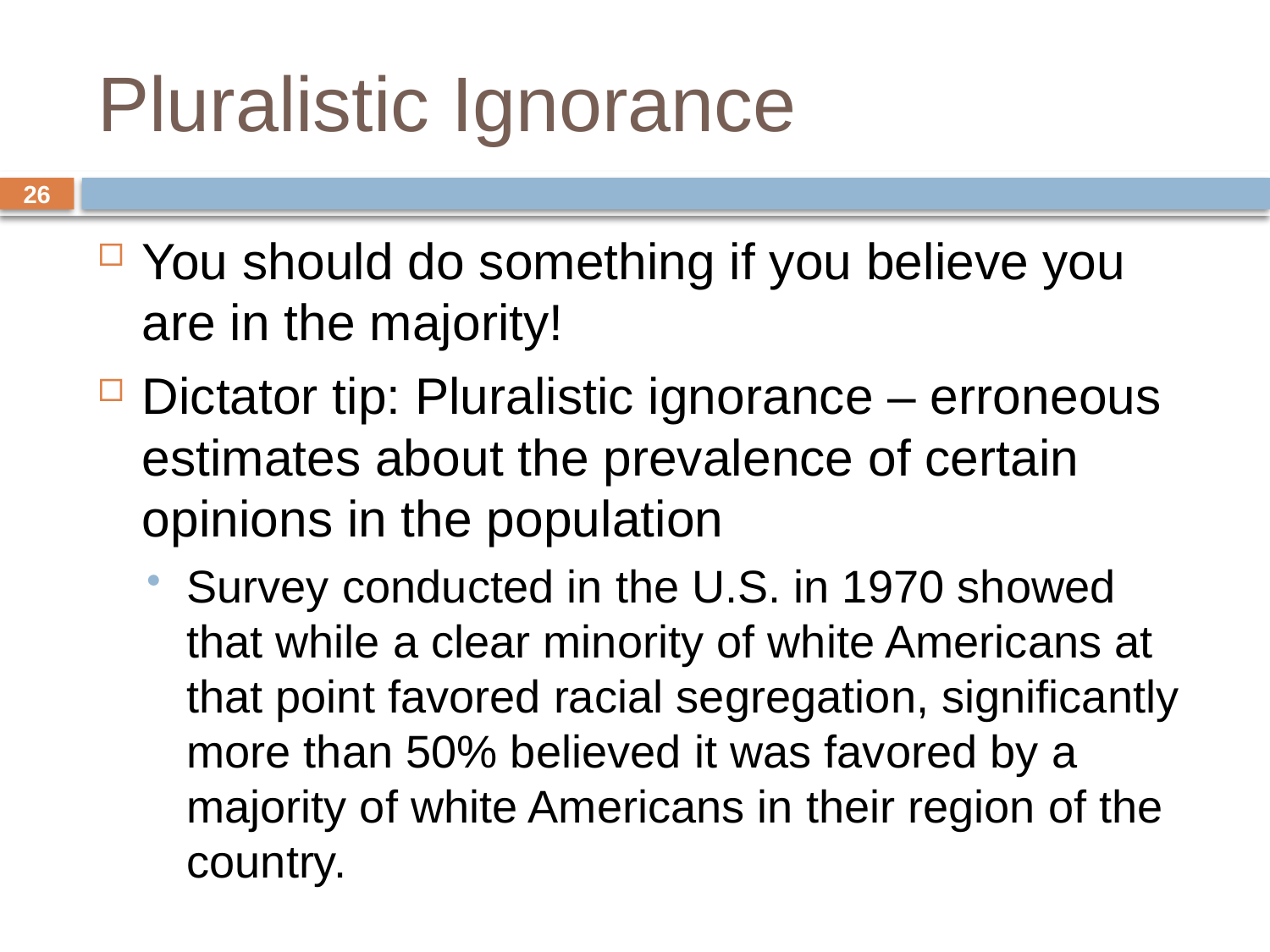

# Pluralistic Ignorance
26
You should do something if you believe you are in the majority!
Dictator tip: Pluralistic ignorance – erroneous estimates about the prevalence of certain opinions in the population
Survey conducted in the U.S. in 1970 showed that while a clear minority of white Americans at that point favored racial segregation, significantly more than 50% believed it was favored by a majority of white Americans in their region of the country.